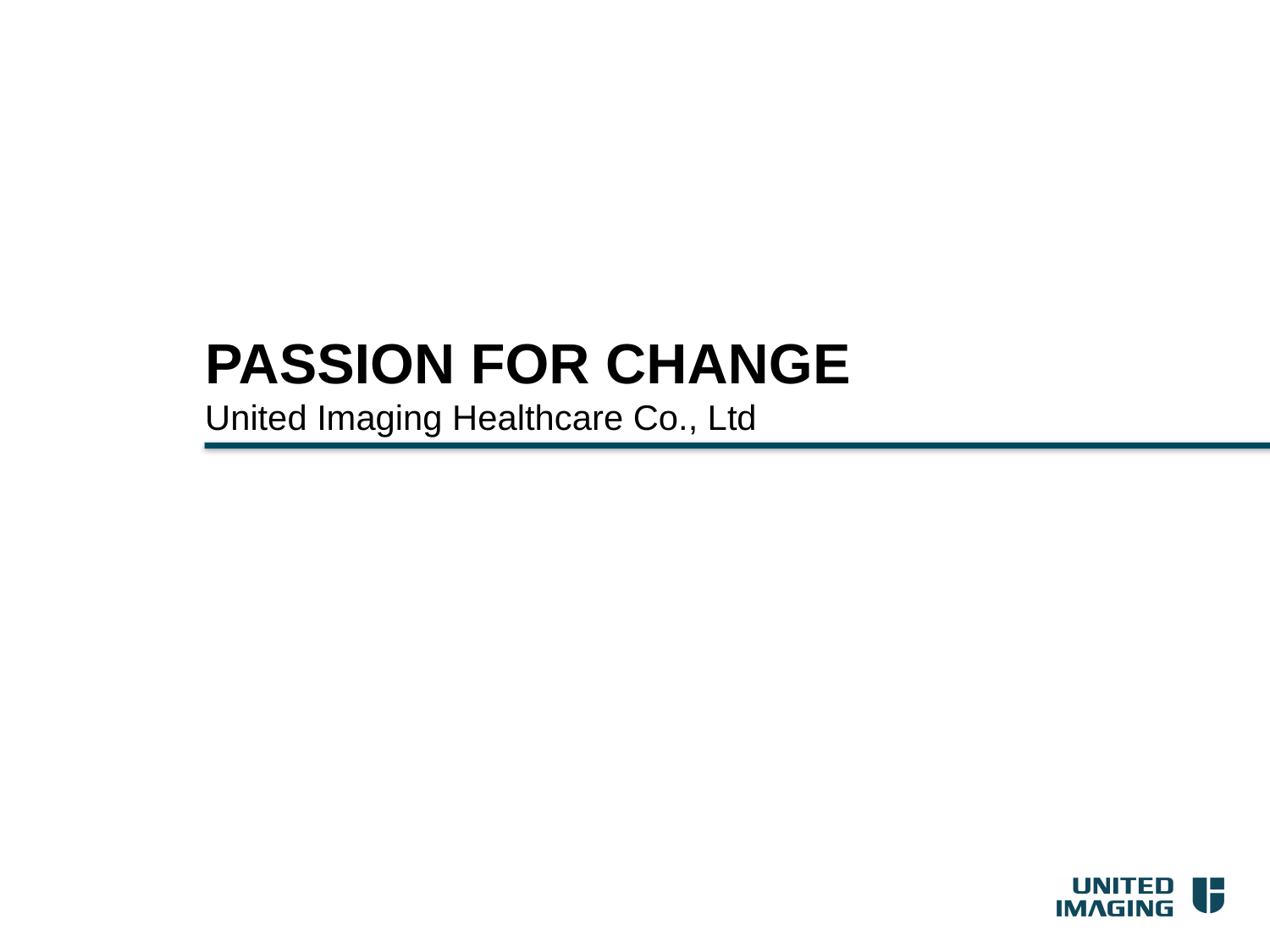

PASSION FOR CHANGE
United Imaging Healthcare Co., Ltd